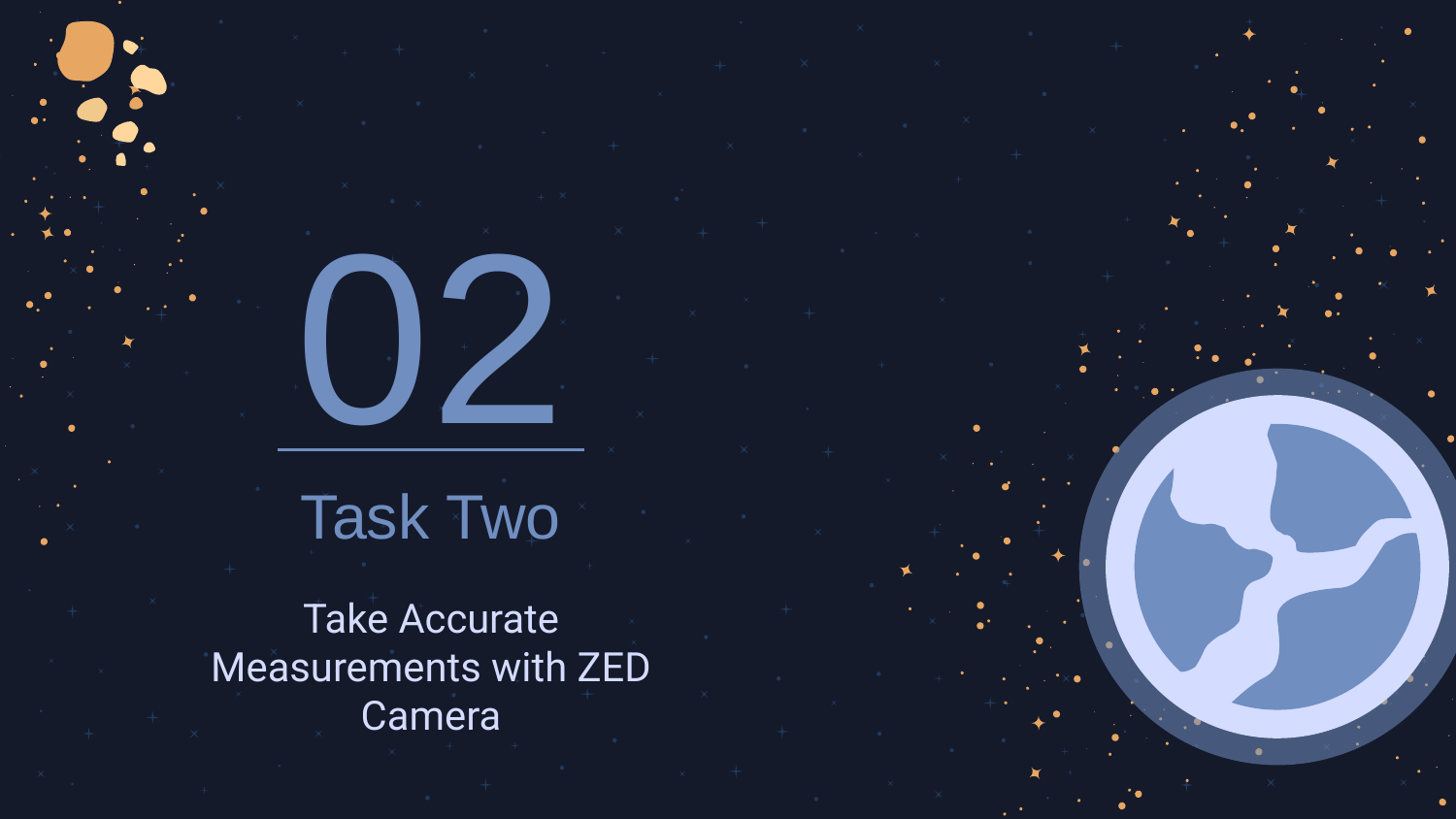

02
# Task Two
Take Accurate Measurements with ZED Camera